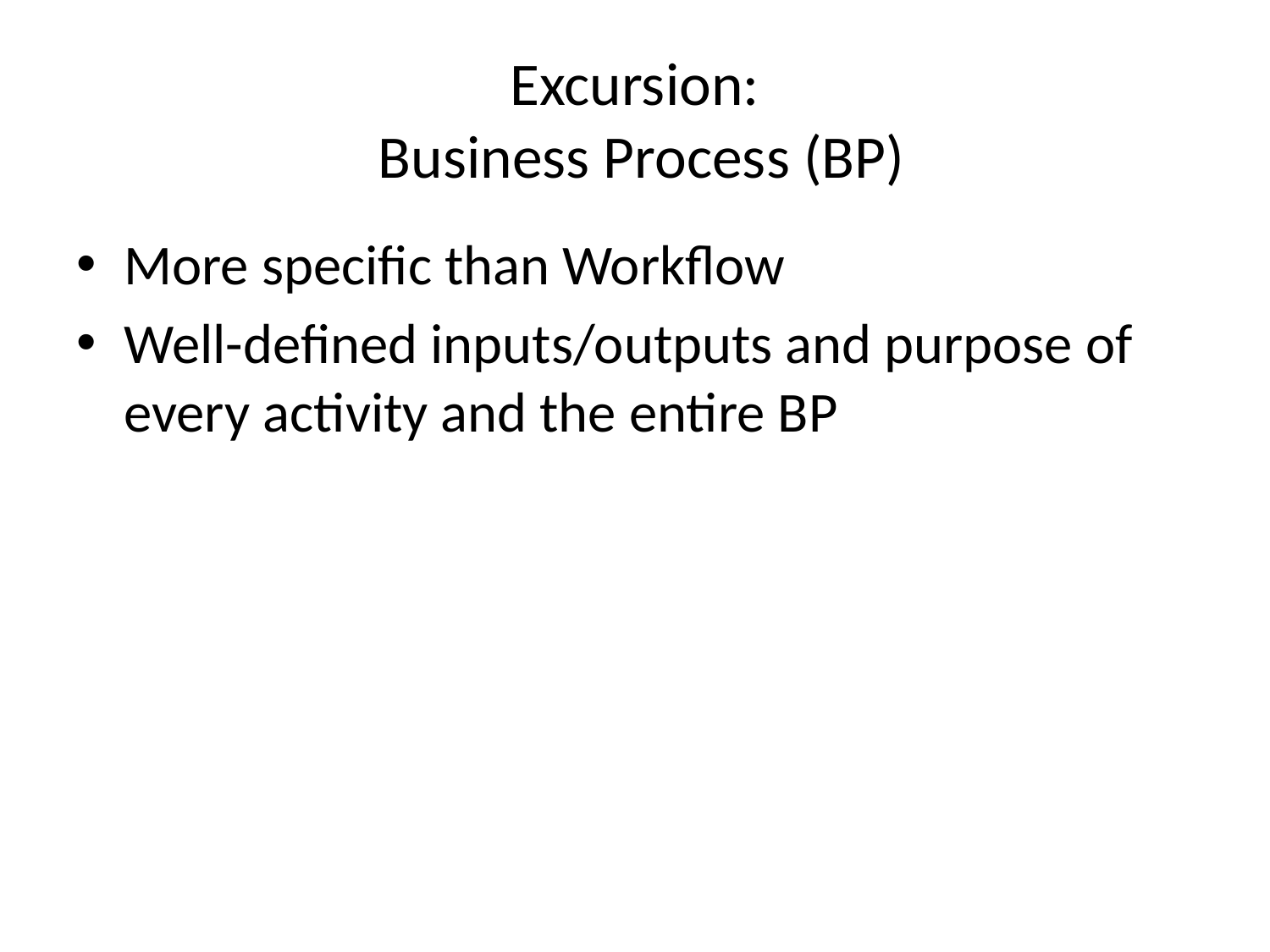

# Excursion: Business Process (BP)
More specific than Workflow
Well-defined inputs/outputs and purpose of every activity and the entire BP